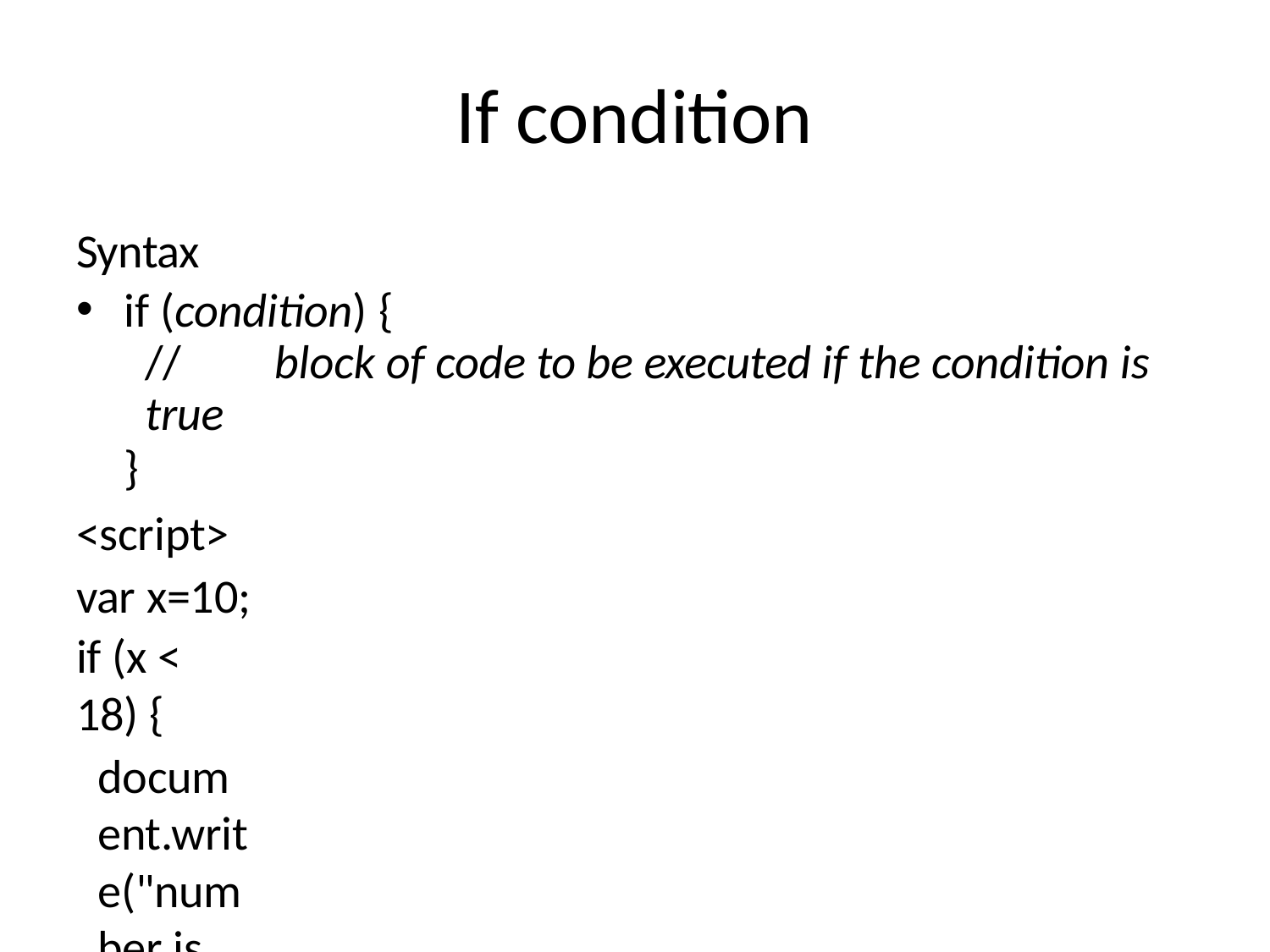

# If condition
Syntax
if (condition) {
//	block of code to be executed if the condition is true
}
<script>  var x=10;
if (x < 18) {
document.write("number is less than 18");
}
</script>